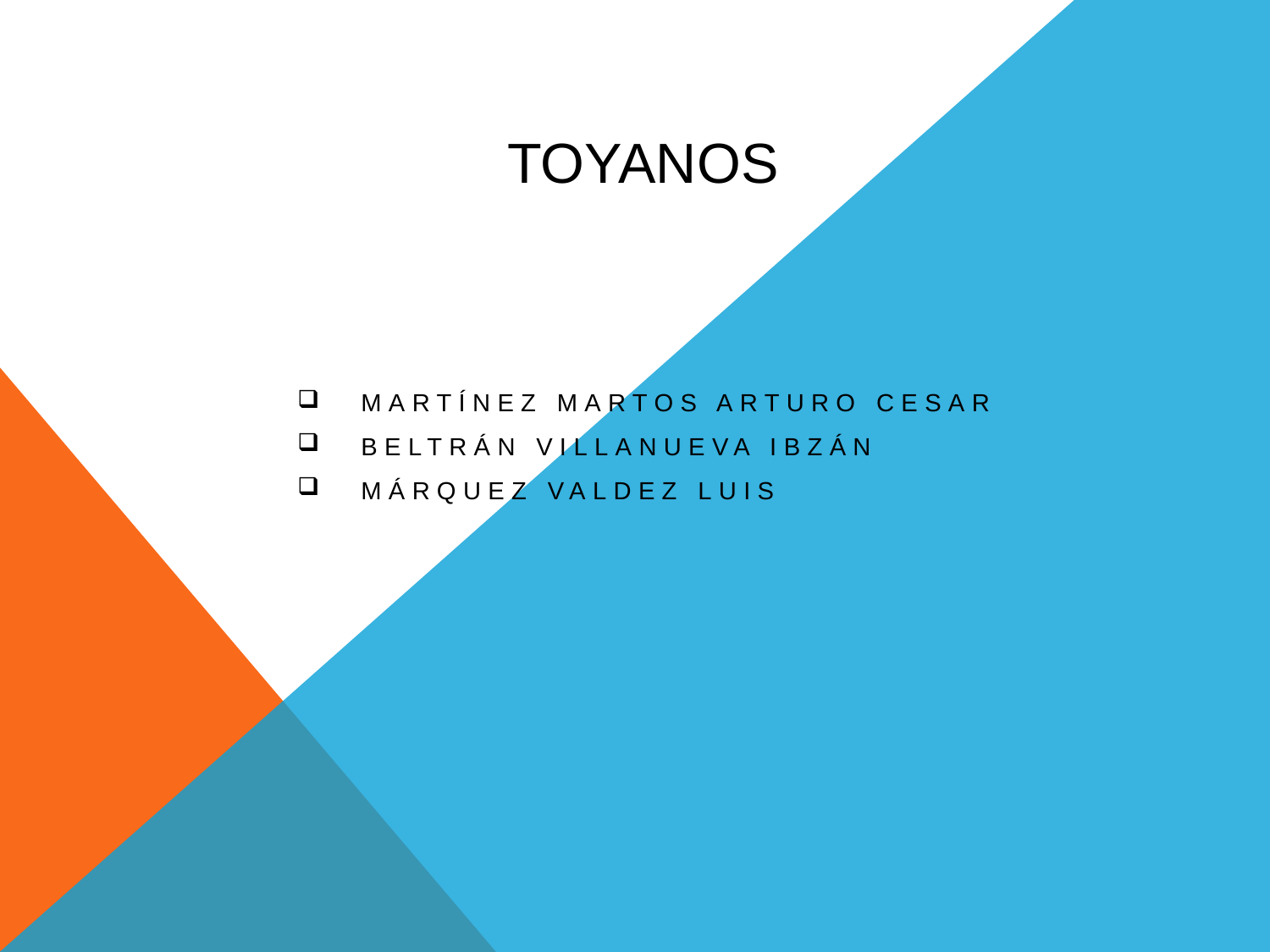

# TOYANOS
Martínez Martos Arturo Cesar
Beltrán Villanueva Ibzán
Márquez Valdez Luis